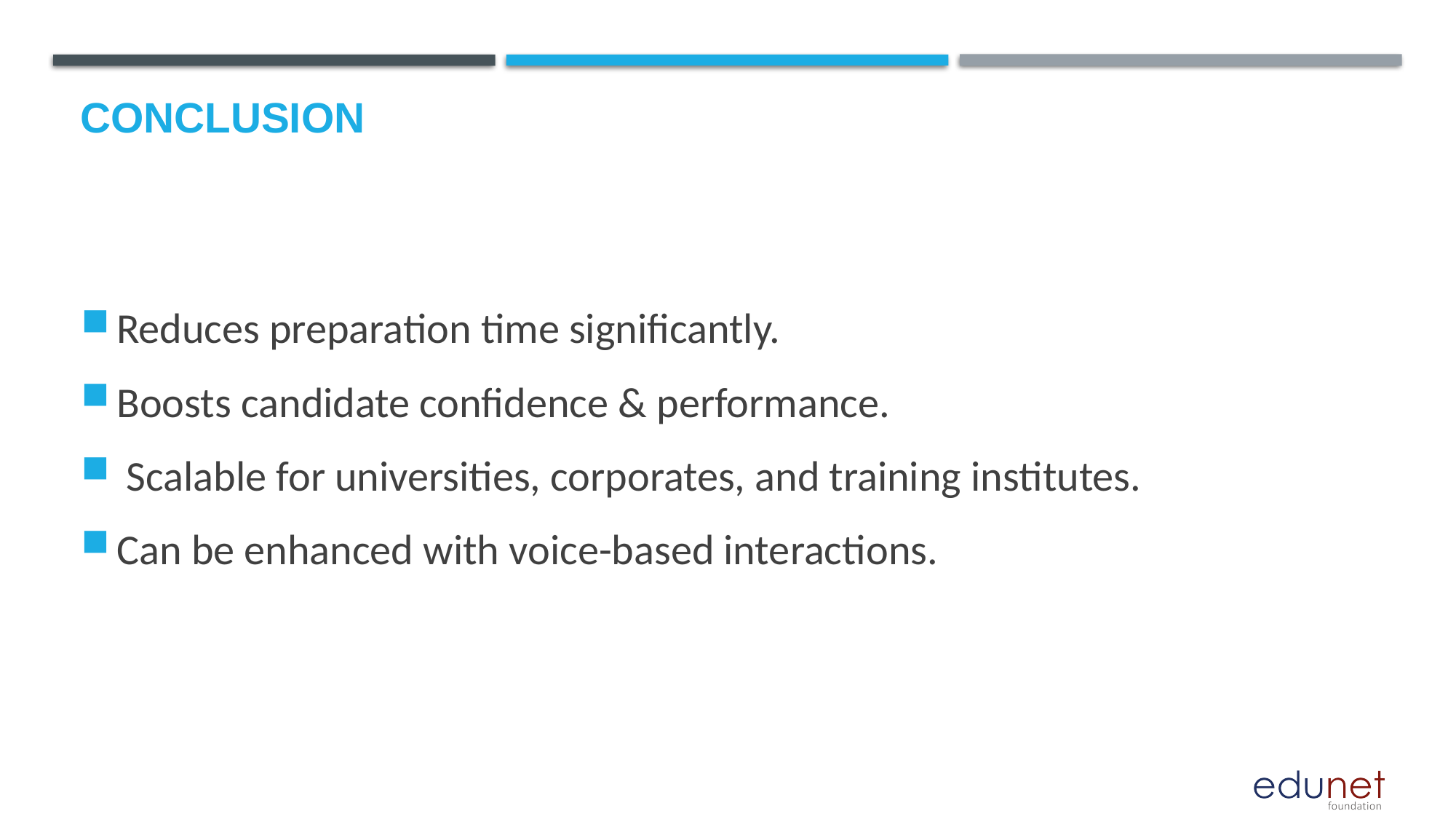

# Conclusion
Reduces preparation time significantly.
Boosts candidate confidence & performance.
 Scalable for universities, corporates, and training institutes.
Can be enhanced with voice-based interactions.